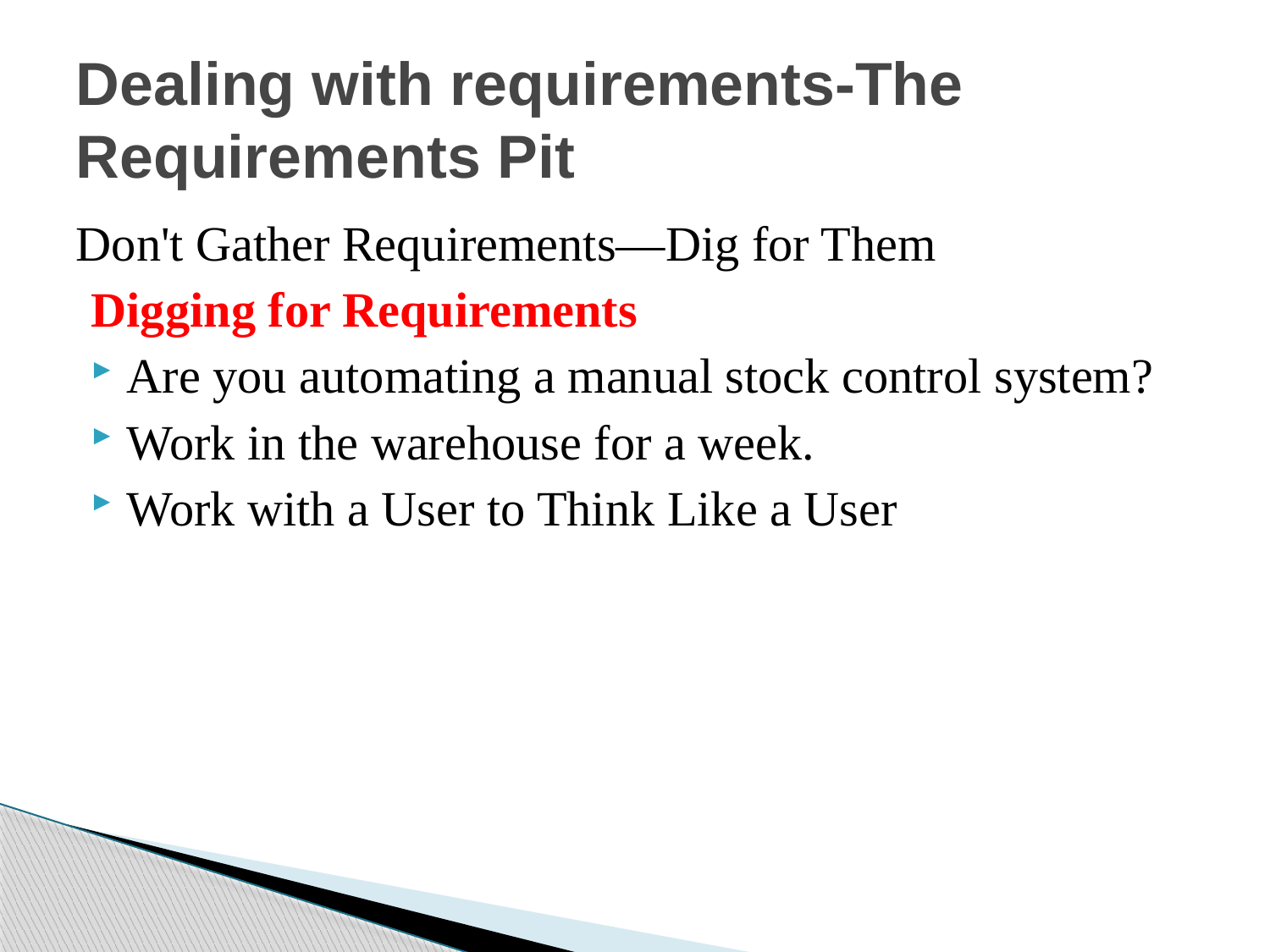

# Dealing with requirements-The Requirements Pit
Don't Gather Requirements—Dig for Them
Digging for Requirements
Are you automating a manual stock control system?
Work in the warehouse for a week.
Work with a User to Think Like a User